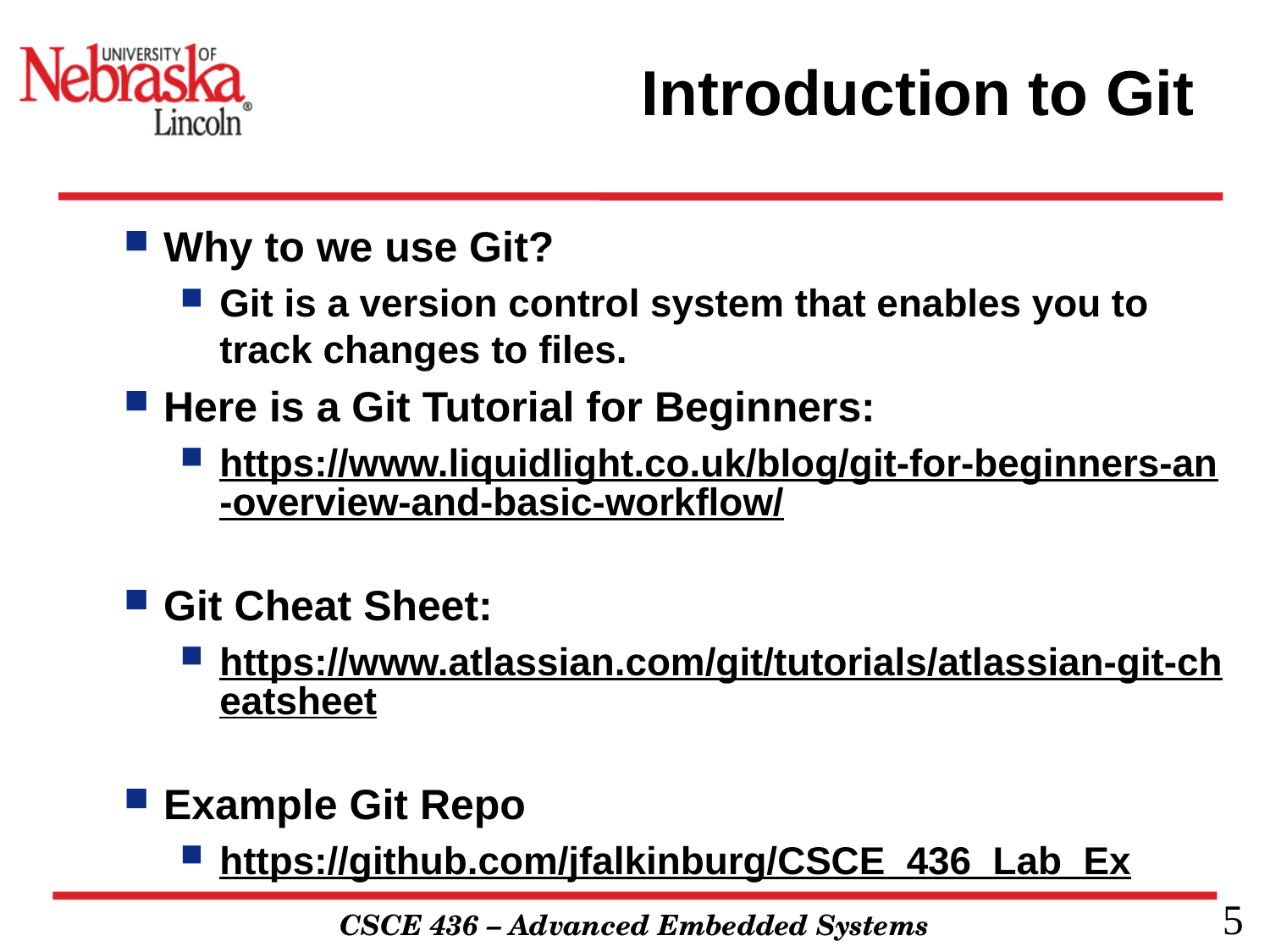

# Introduction to Git
Why to we use Git?
Git is a version control system that enables you to track changes to files.
Here is a Git Tutorial for Beginners:
https://www.liquidlight.co.uk/blog/git-for-beginners-an-overview-and-basic-workflow/
Git Cheat Sheet:
https://www.atlassian.com/git/tutorials/atlassian-git-cheatsheet
Example Git Repo
https://github.com/jfalkinburg/CSCE_436_Lab_Ex
5